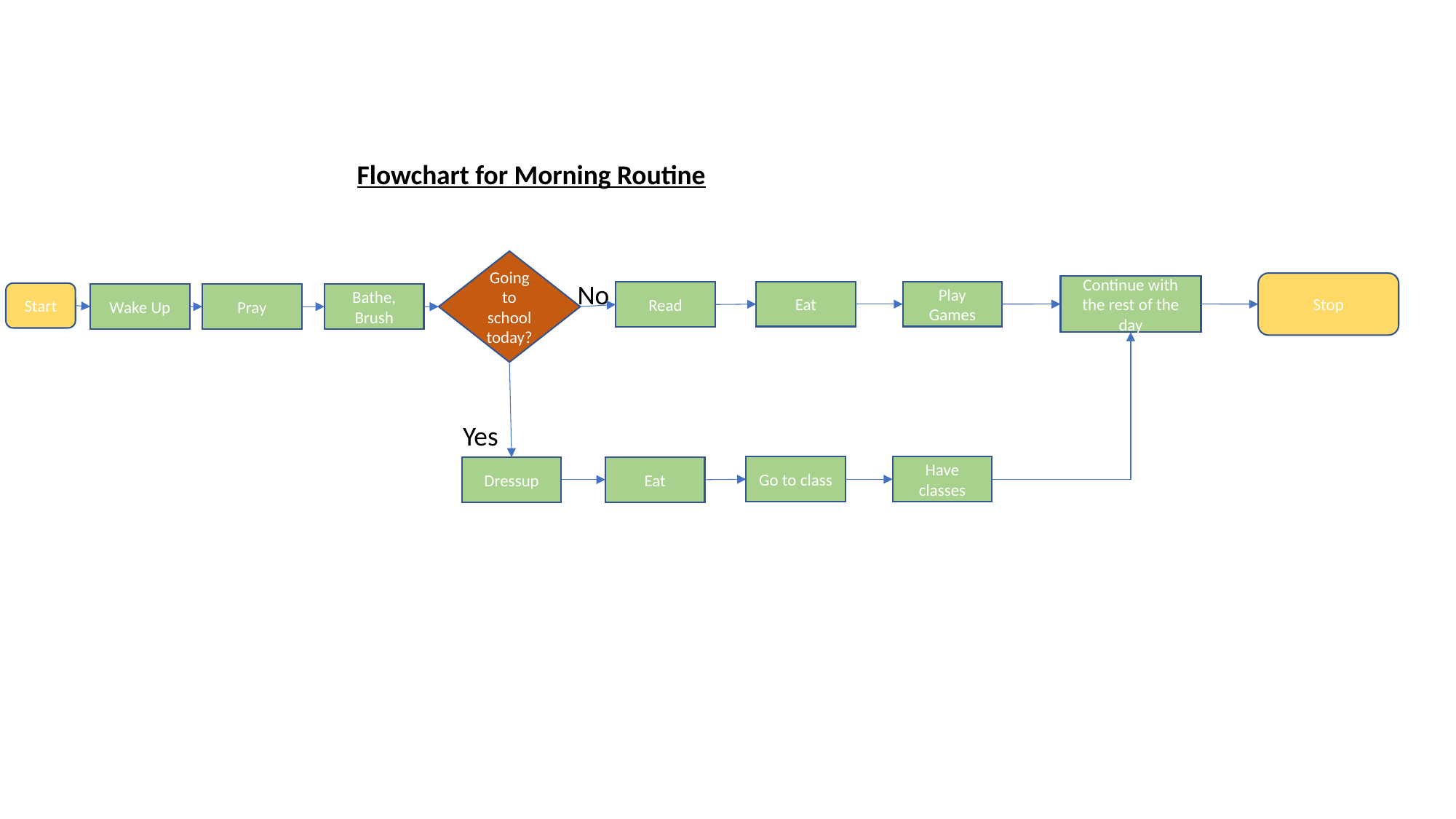

Flowchart for Morning Routine
Going to school today?
No
Stop
Continue with the rest of the day
Eat
Play Games
Read
Start
Wake Up
Pray
Bathe, Brush
Yes
Go to class
Have classes
Dressup
Eat